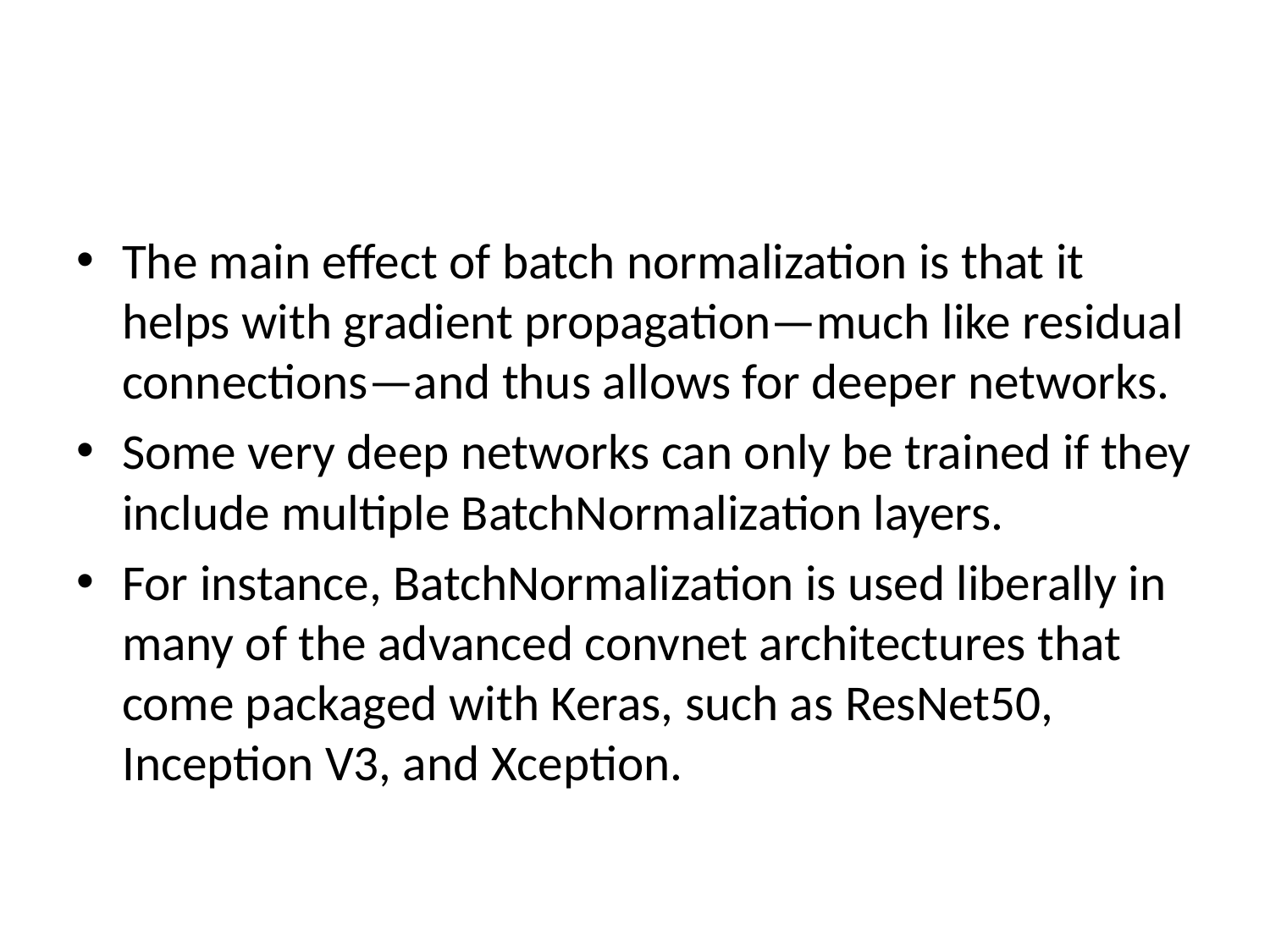

#
The main effect of batch normalization is that it helps with gradient propagation—much like residual connections—and thus allows for deeper networks.
Some very deep networks can only be trained if they include multiple BatchNormalization layers.
For instance, BatchNormalization is used liberally in many of the advanced convnet architectures that come packaged with Keras, such as ResNet50, Inception V3, and Xception.